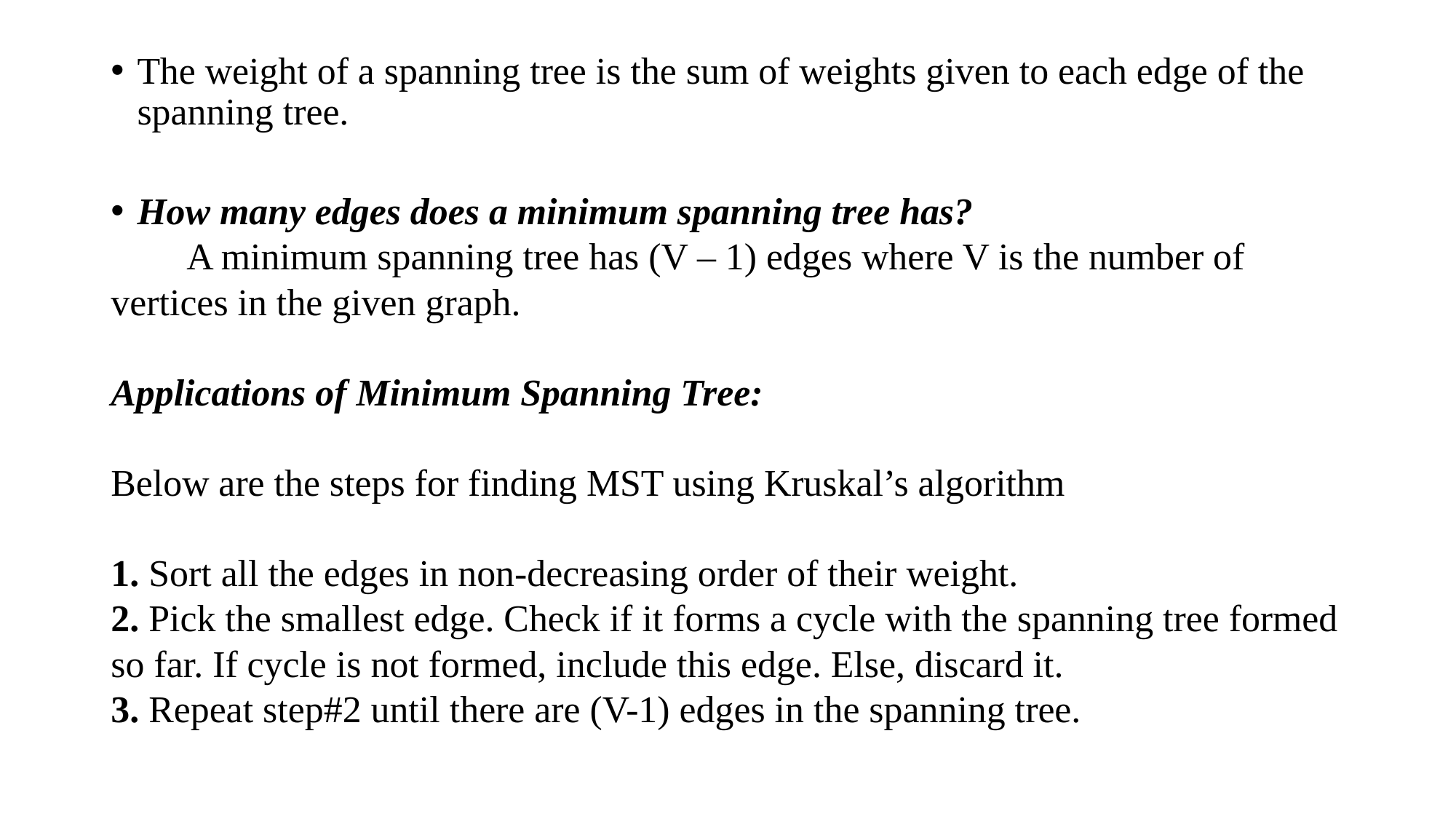

The weight of a spanning tree is the sum of weights given to each edge of the spanning tree.

How many edges does a minimum spanning tree has?
        A minimum spanning tree has (V – 1) edges where V is the number of vertices in the given graph.

Applications of Minimum Spanning Tree:
Below are the steps for finding MST using Kruskal’s algorithm

1. Sort all the edges in non-decreasing order of their weight.
2. Pick the smallest edge. Check if it forms a cycle with the spanning tree formed so far. If cycle is not formed, include this edge. Else, discard it.
3. Repeat step#2 until there are (V-1) edges in the spanning tree.